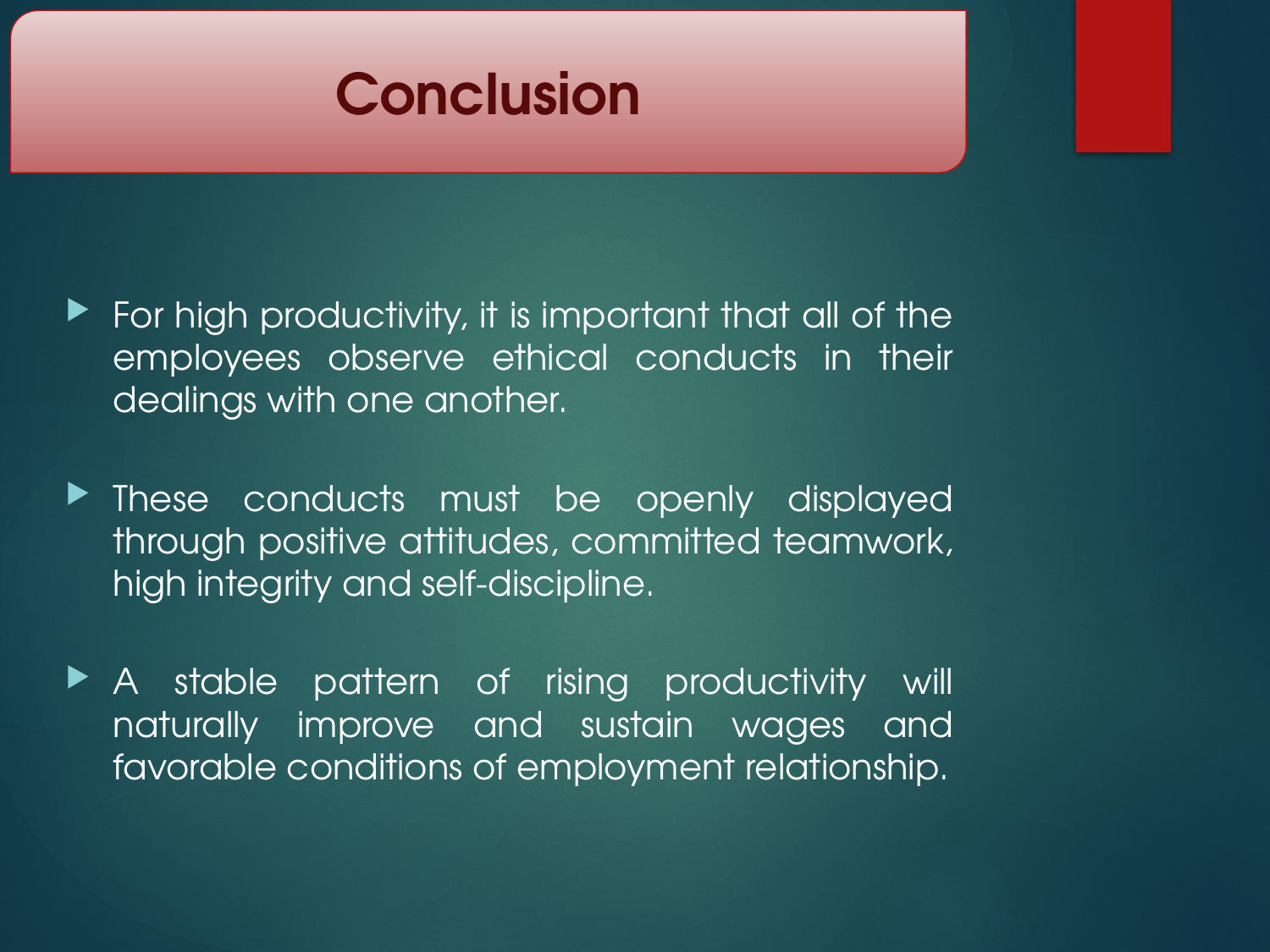

Conclusion
For high productivity, it is important that all of the employees observe ethical conducts in their dealings with one another.

These conducts must be openly displayed through positive attitudes, committed teamwork, high integrity and self-discipline.

A stable pattern of rising productivity will naturally improve and sustain wages and favorable conditions of employment relationship.